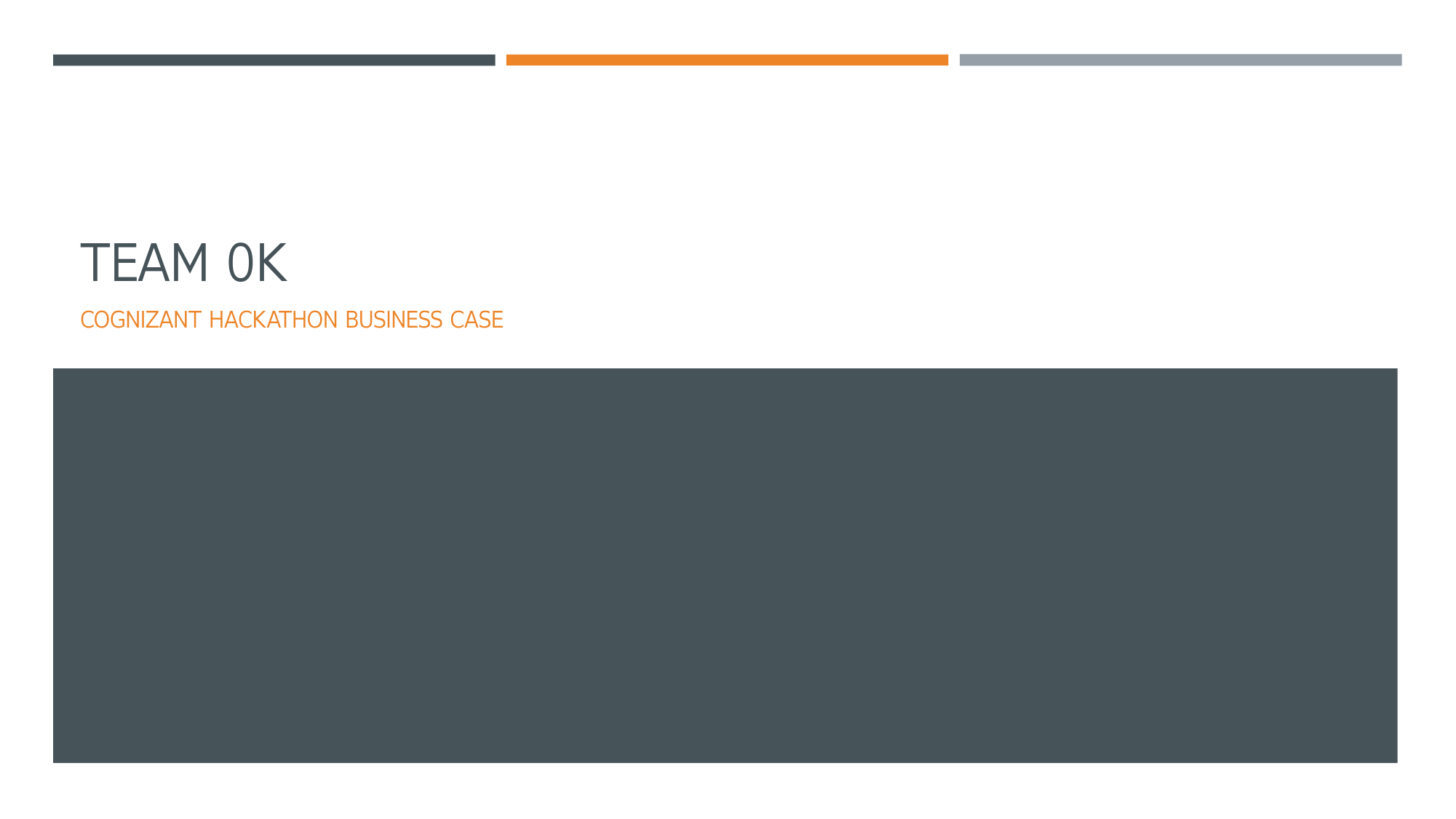

# TEAM 0K
COGNIZANT HACKATHON BUSINESS CASE